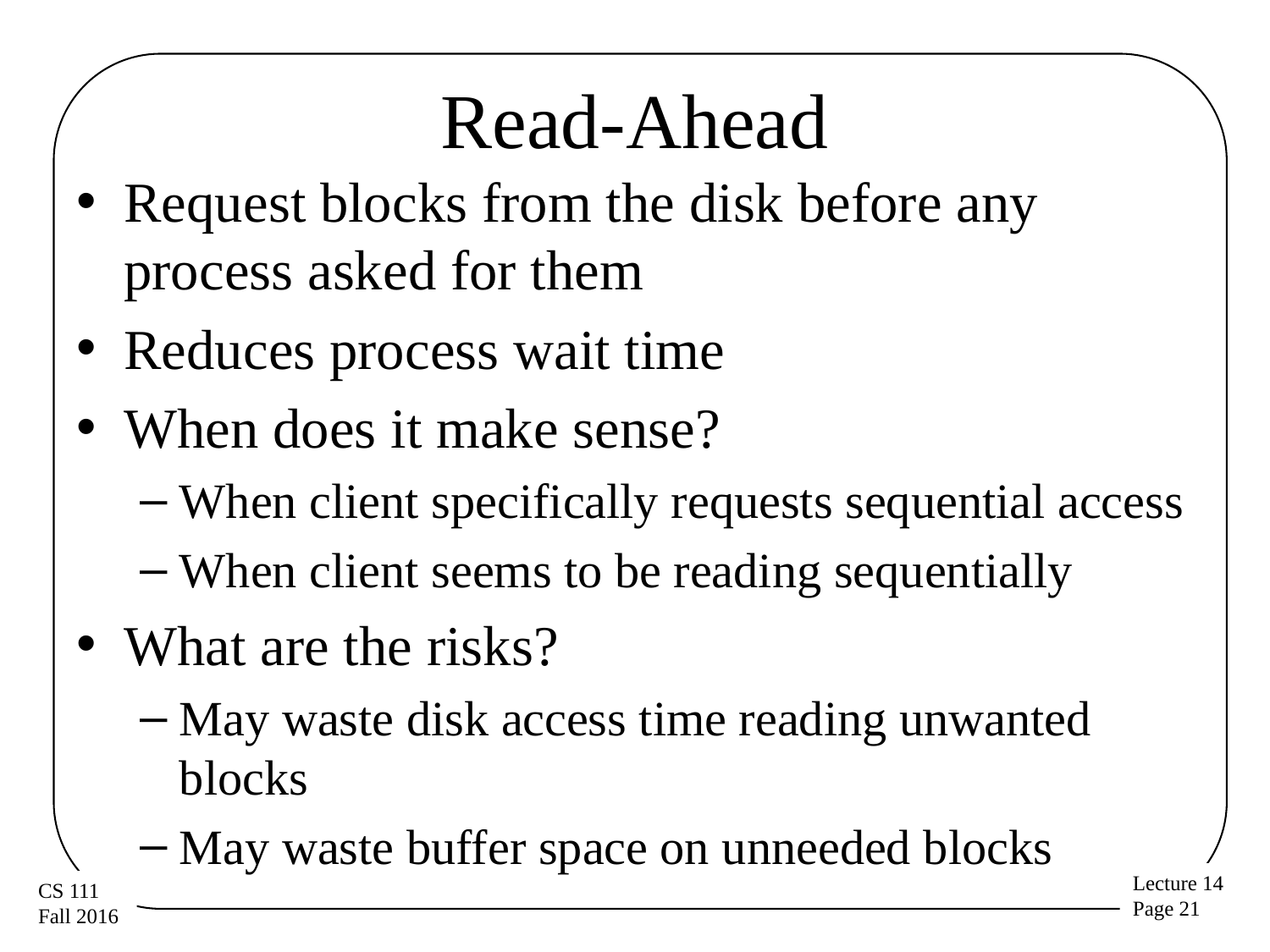

# Read-Ahead
Request blocks from the disk before any process asked for them
Reduces process wait time
When does it make sense?
When client specifically requests sequential access
When client seems to be reading sequentially
What are the risks?
May waste disk access time reading unwanted blocks
May waste buffer space on unneeded blocks